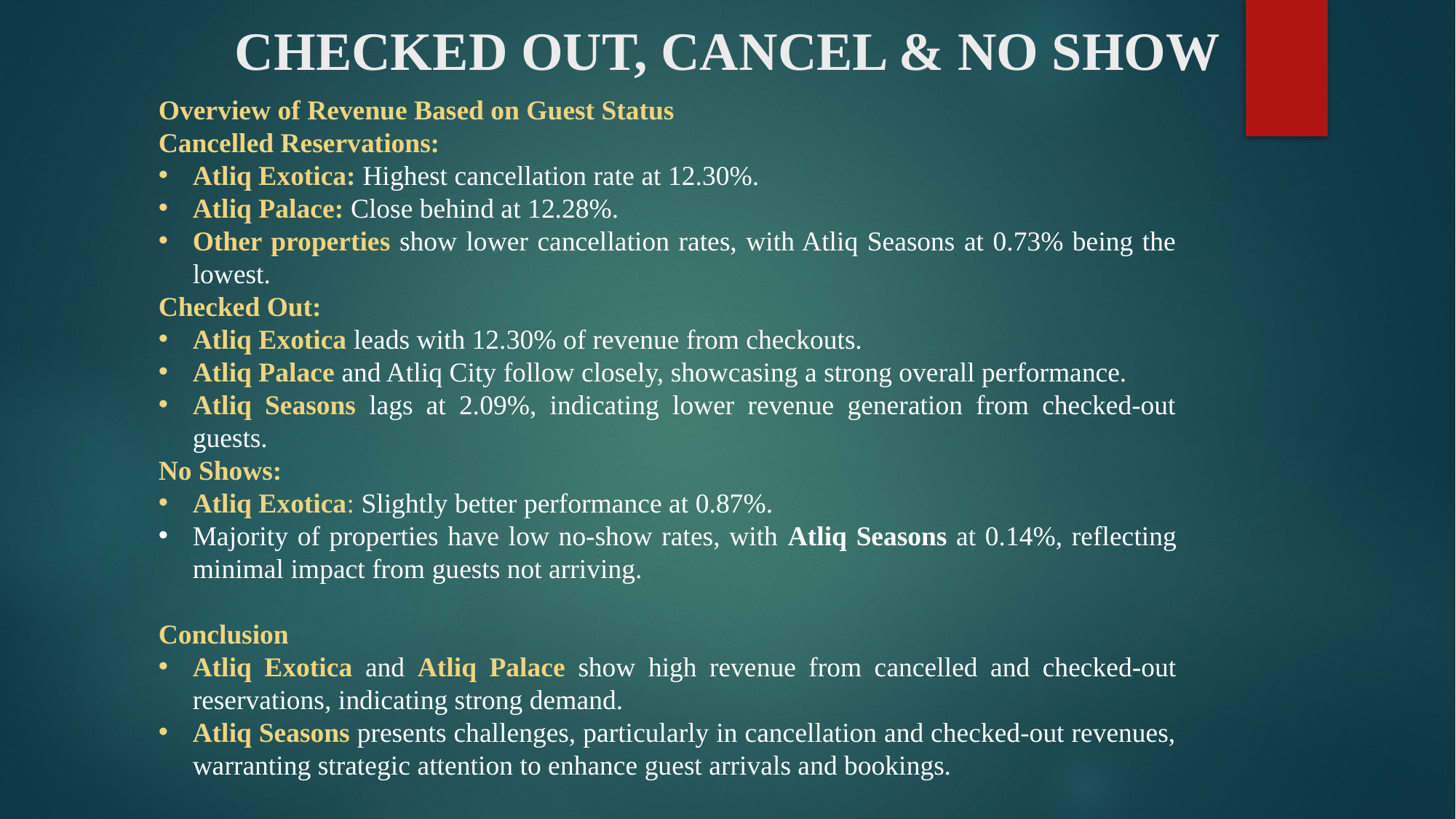

# CHECKED OUT, CANCEL & NO SHOW
Overview of Revenue Based on Guest Status
Cancelled Reservations:
Atliq Exotica: Highest cancellation rate at 12.30%.
Atliq Palace: Close behind at 12.28%.
Other properties show lower cancellation rates, with Atliq Seasons at 0.73% being the lowest.
Checked Out:
Atliq Exotica leads with 12.30% of revenue from checkouts.
Atliq Palace and Atliq City follow closely, showcasing a strong overall performance.
Atliq Seasons lags at 2.09%, indicating lower revenue generation from checked-out guests.
No Shows:
Atliq Exotica: Slightly better performance at 0.87%.
Majority of properties have low no-show rates, with Atliq Seasons at 0.14%, reflecting minimal impact from guests not arriving.

Conclusion
Atliq Exotica and Atliq Palace show high revenue from cancelled and checked-out reservations, indicating strong demand.
Atliq Seasons presents challenges, particularly in cancellation and checked-out revenues, warranting strategic attention to enhance guest arrivals and bookings.